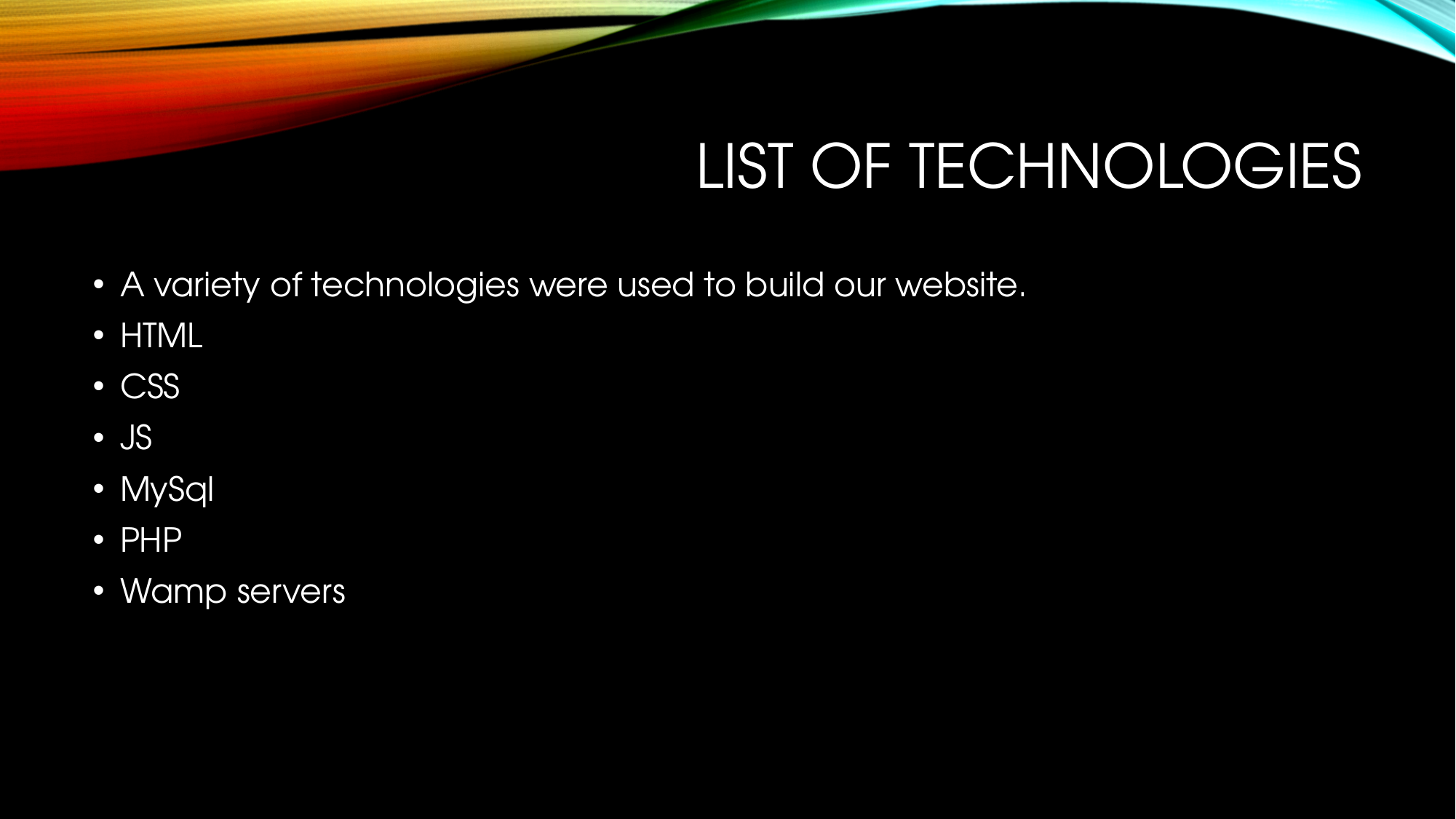

# List of technologies
A variety of technologies were used to build our website.
HTML
CSS
JS
MySql
PHP
Wamp servers